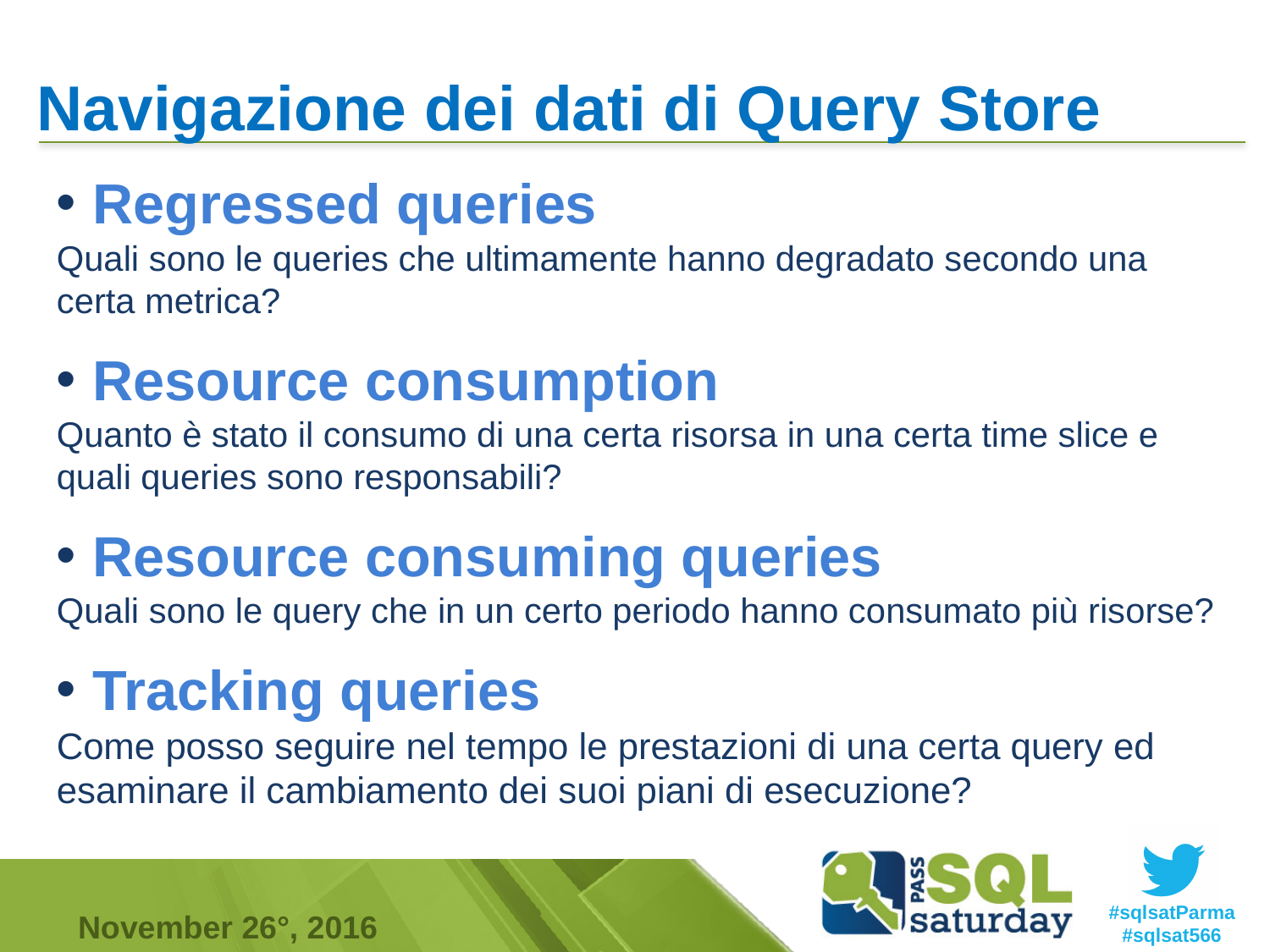

# Navigazione dei dati di Query Store
Regressed queries
Quali sono le queries che ultimamente hanno degradato secondo una certa metrica?
Resource consumption
Quanto è stato il consumo di una certa risorsa in una certa time slice e quali queries sono responsabili?
Resource consuming queries
Quali sono le query che in un certo periodo hanno consumato più risorse?
Tracking queries
Come posso seguire nel tempo le prestazioni di una certa query ed esaminare il cambiamento dei suoi piani di esecuzione?